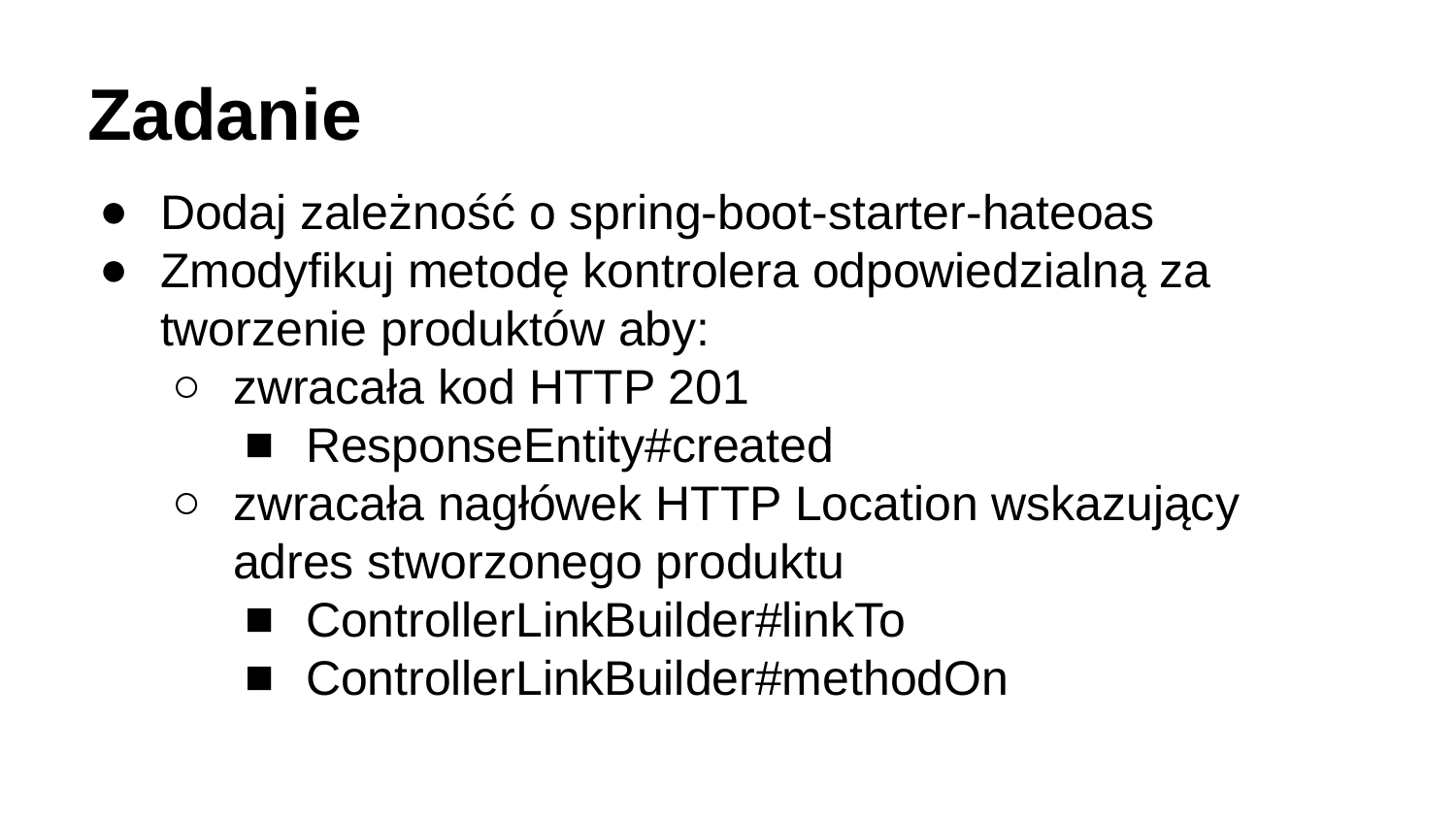

# Zadanie
Dodaj zależność o spring-boot-starter-hateoas
Zmodyfikuj metodę kontrolera odpowiedzialną za tworzenie produktów aby:
zwracała kod HTTP 201
ResponseEntity#created
zwracała nagłówek HTTP Location wskazujący adres stworzonego produktu
ControllerLinkBuilder#linkTo
ControllerLinkBuilder#methodOn